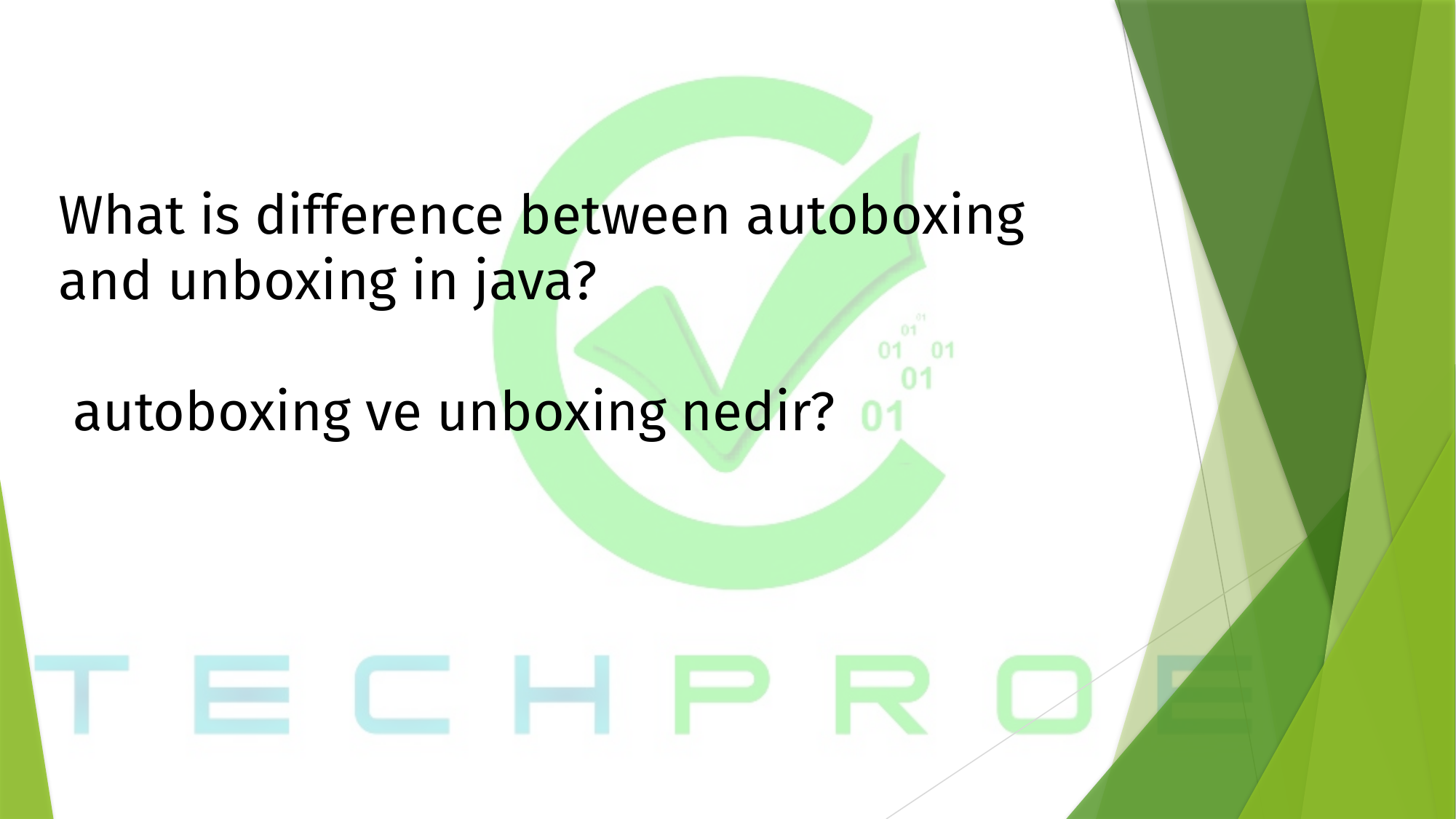

# What is difference between autoboxing and unboxing in java? autoboxing ve unboxing nedir?